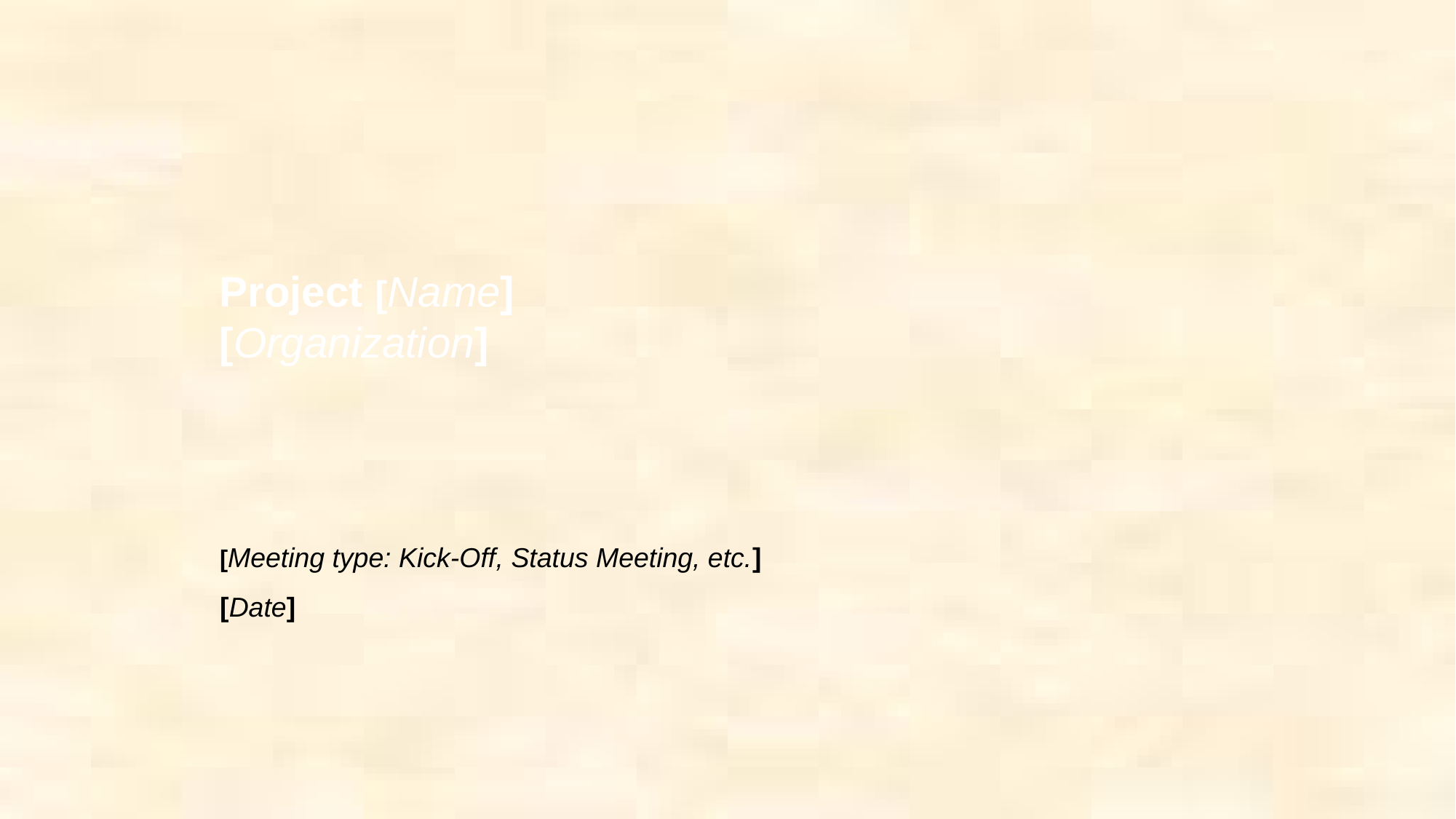

Project [Name]
[Organization]
[Meeting type: Kick-Off, Status Meeting, etc.]
[Date]